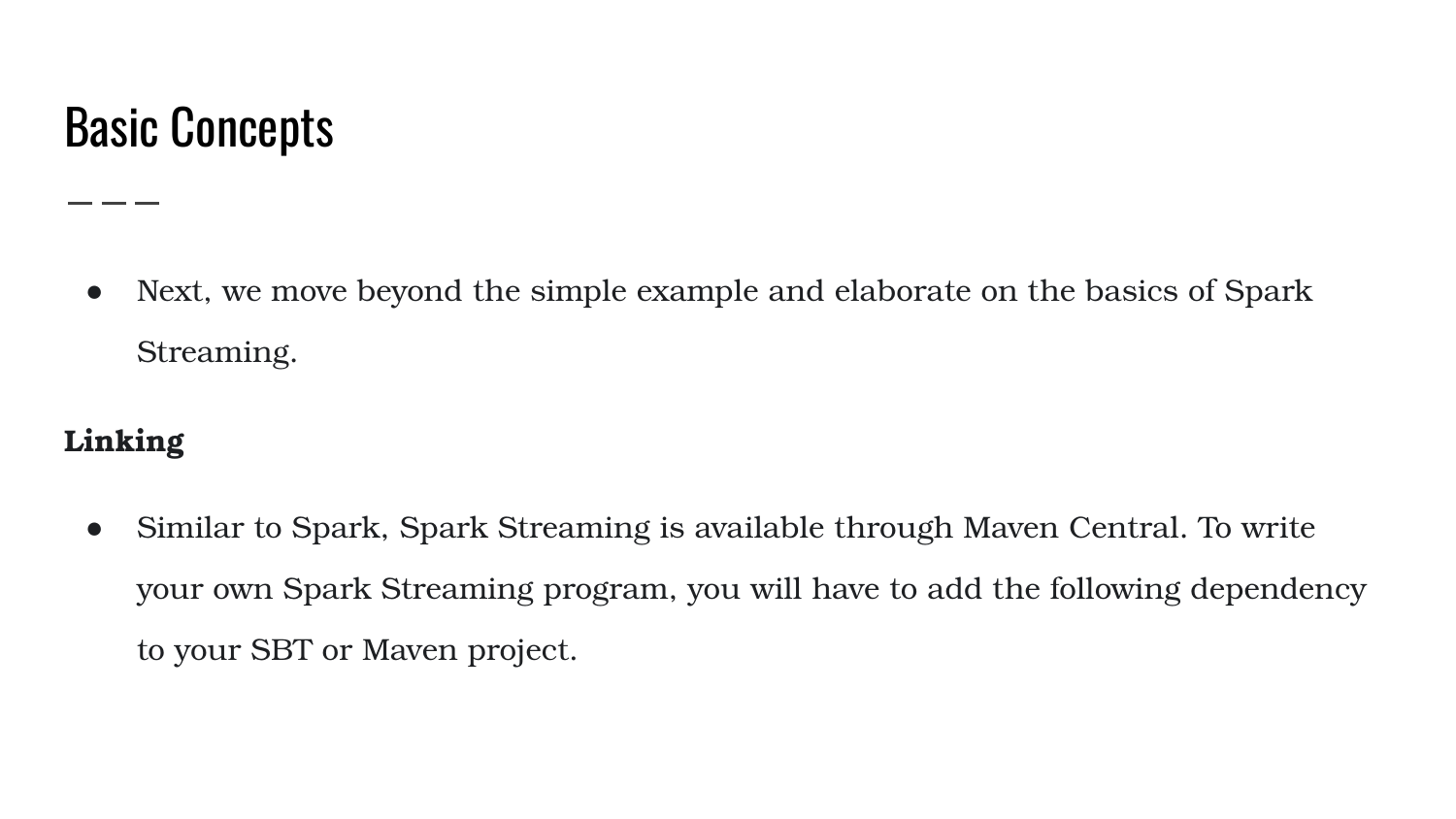

# Basic Concepts
Next, we move beyond the simple example and elaborate on the basics of Spark Streaming.
Linking
Similar to Spark, Spark Streaming is available through Maven Central. To write your own Spark Streaming program, you will have to add the following dependency to your SBT or Maven project.